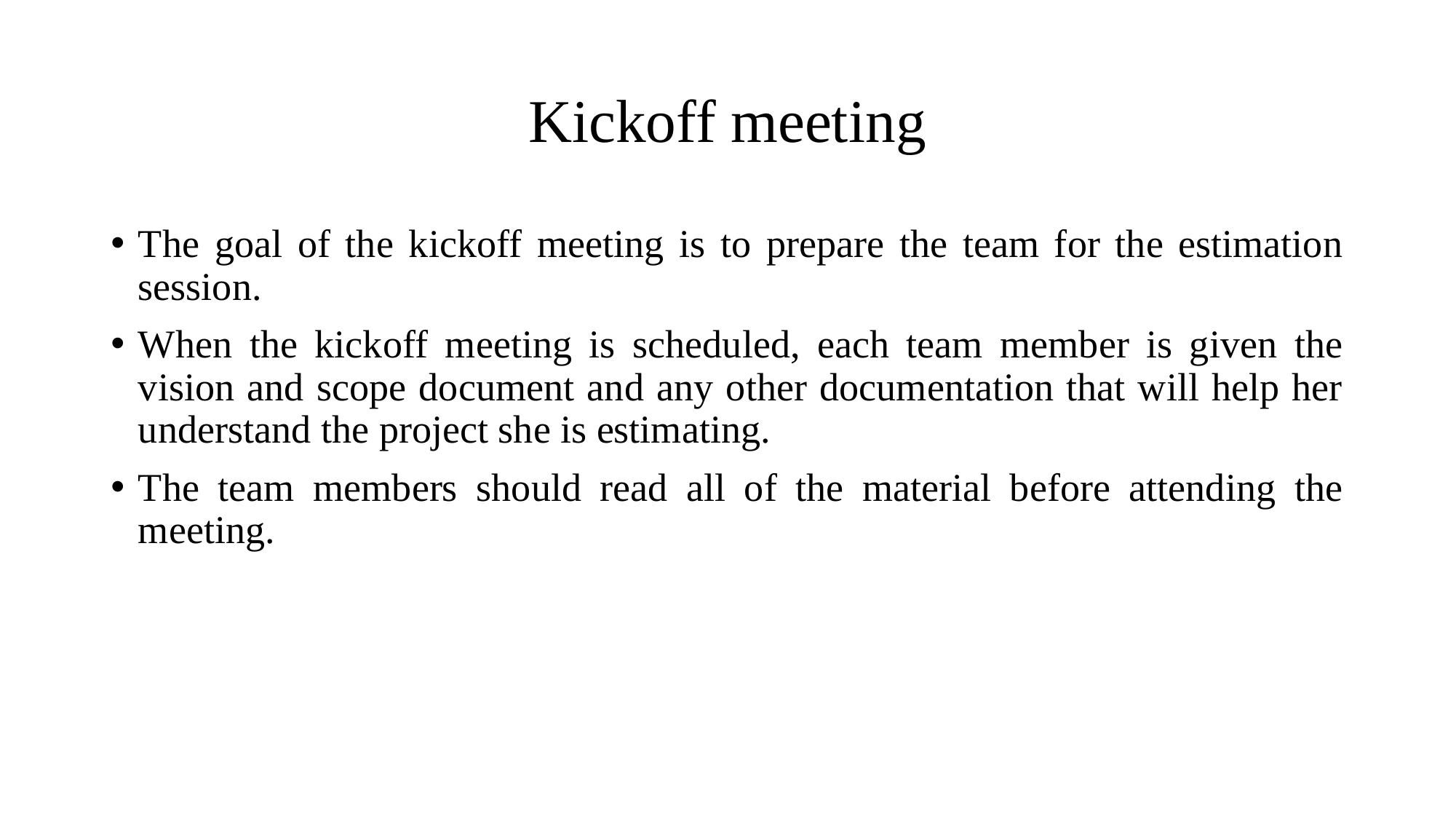

# Kickoff meeting
The goal of the kickoff meeting is to prepare the team for the estimation session.
When the kickoff meeting is scheduled, each team member is given the vision and scope document and any other documentation that will help her understand the project she is estimating.
The team members should read all of the material before attending the meeting.